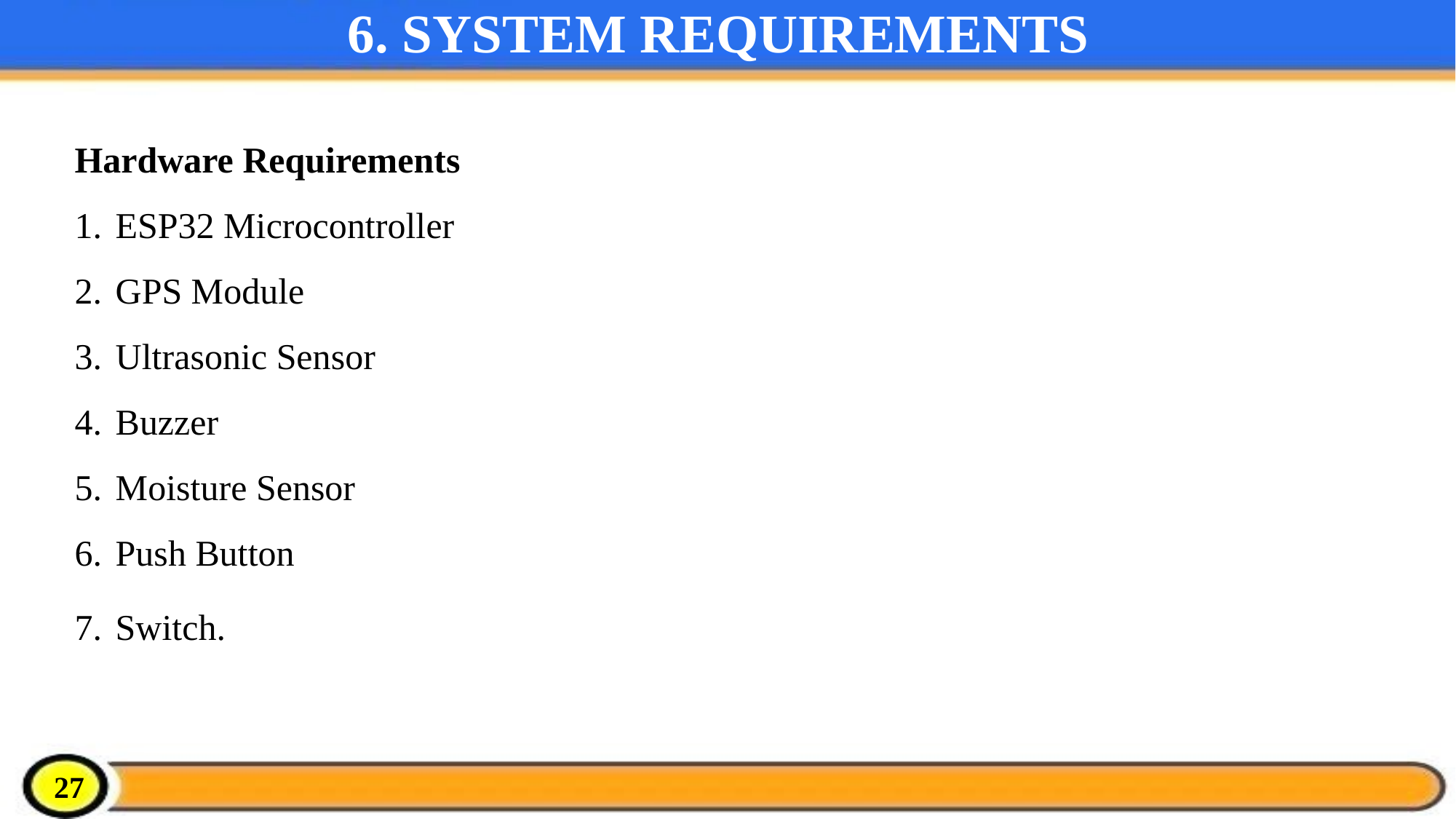

# 6. SYSTEM REQUIREMENTS
Hardware Requirements
ESP32 Microcontroller
GPS Module
Ultrasonic Sensor
Buzzer
Moisture Sensor
Push Button
Switch.

27